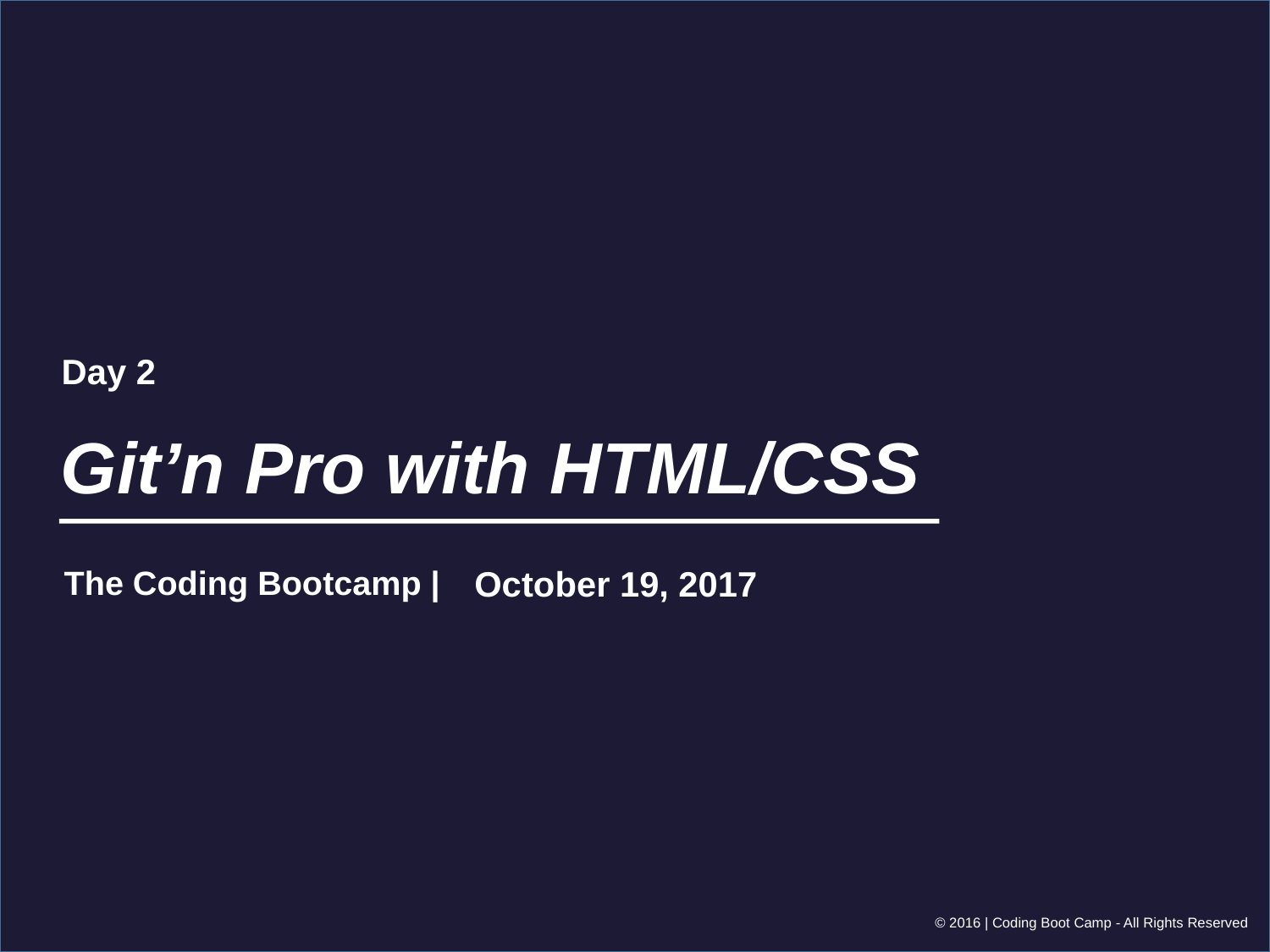

Day 2
# Git’n Pro with HTML/CSS
October 19, 2017